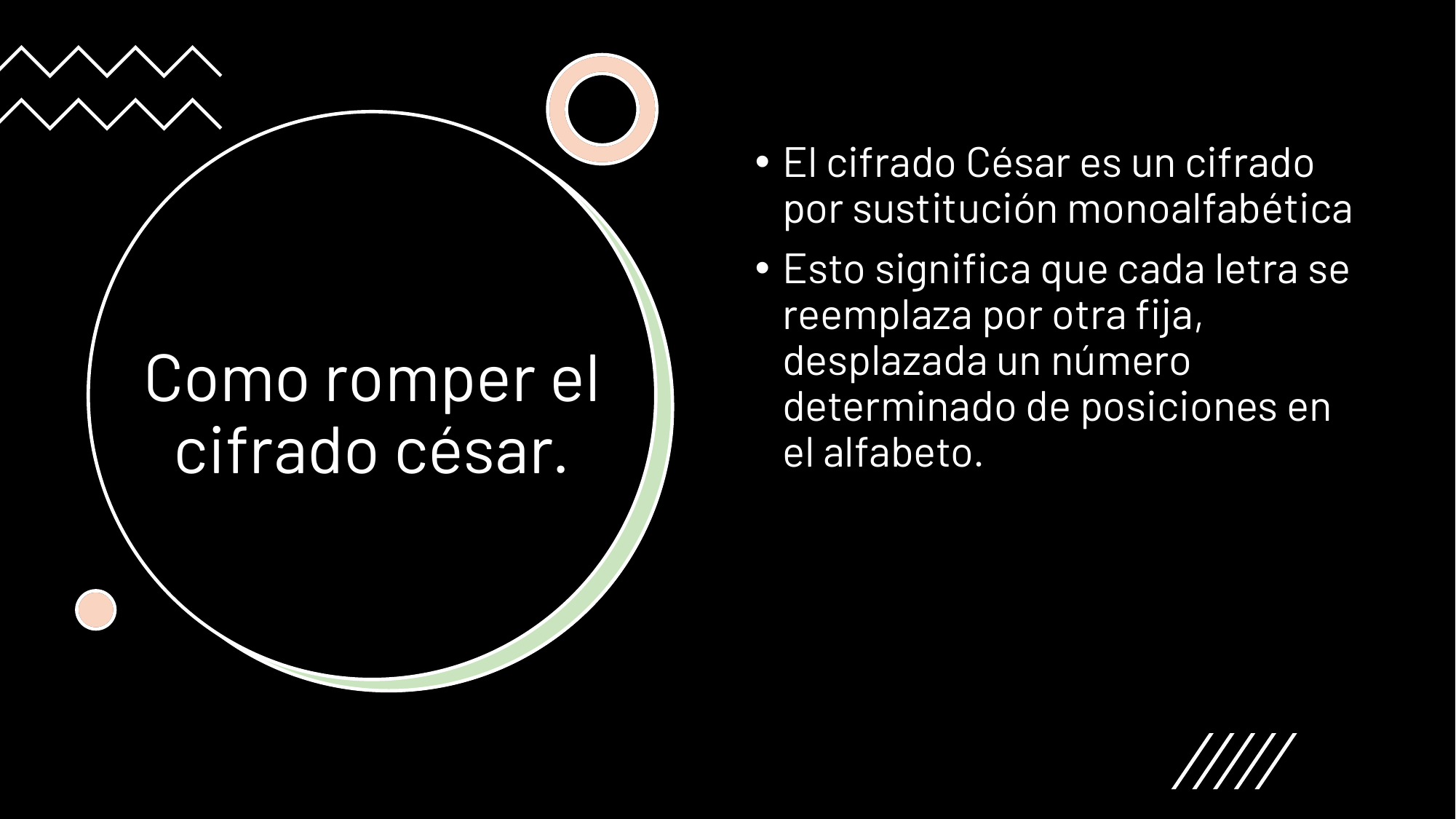

El cifrado César es un cifrado por sustitución monoalfabética
Esto significa que cada letra se reemplaza por otra fija, desplazada un número determinado de posiciones en el alfabeto.

# Como romper el cifrado césar.